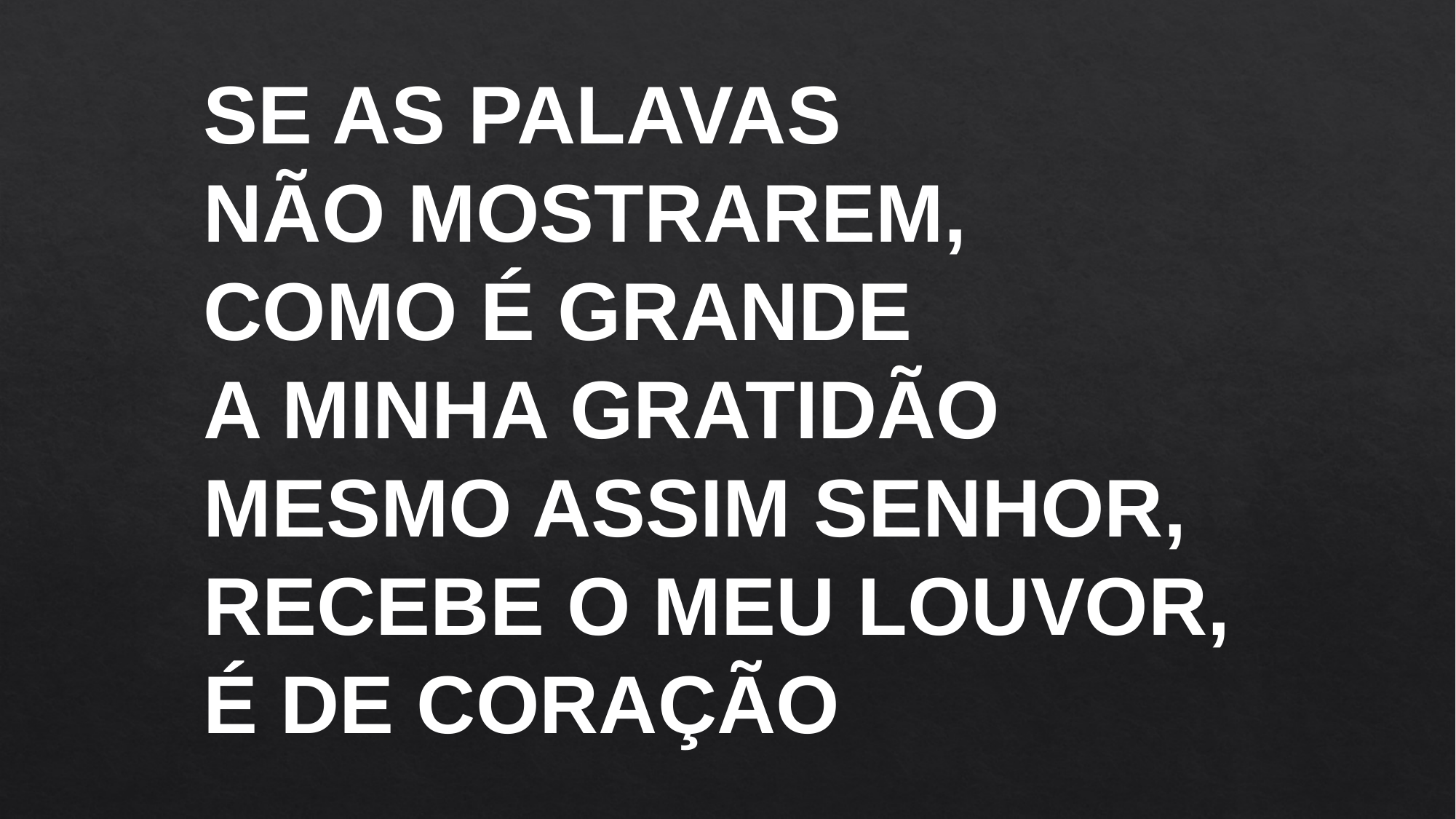

SE AS PALAVAS
NÃO MOSTRAREM,
COMO É GRANDE
A MINHA GRATIDÃO
MESMO ASSIM SENHOR,
RECEBE O MEU LOUVOR,
É DE CORAÇÃO